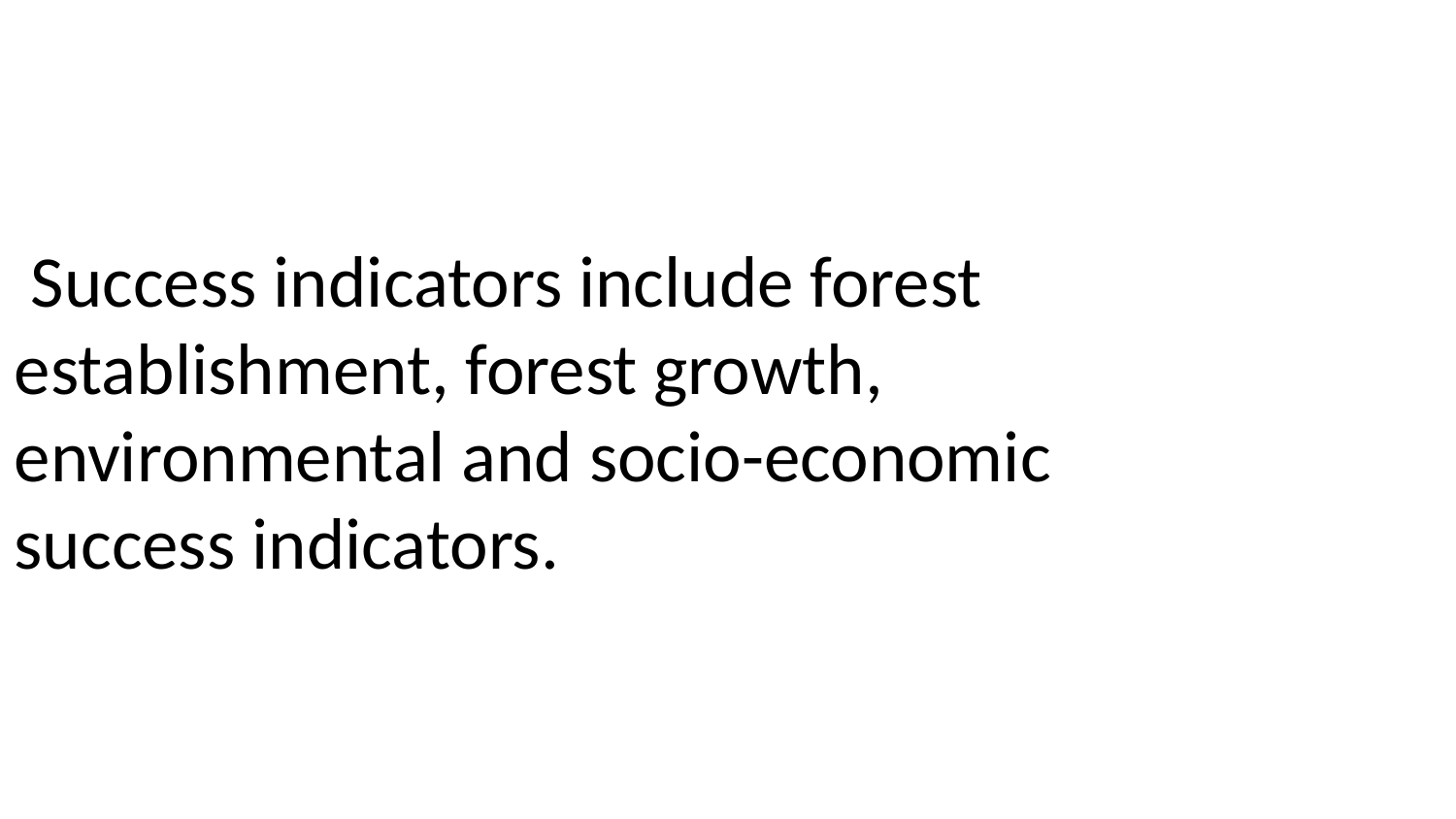

Success indicators include forest establishment, forest growth, environmental and socio-economic success indicators.